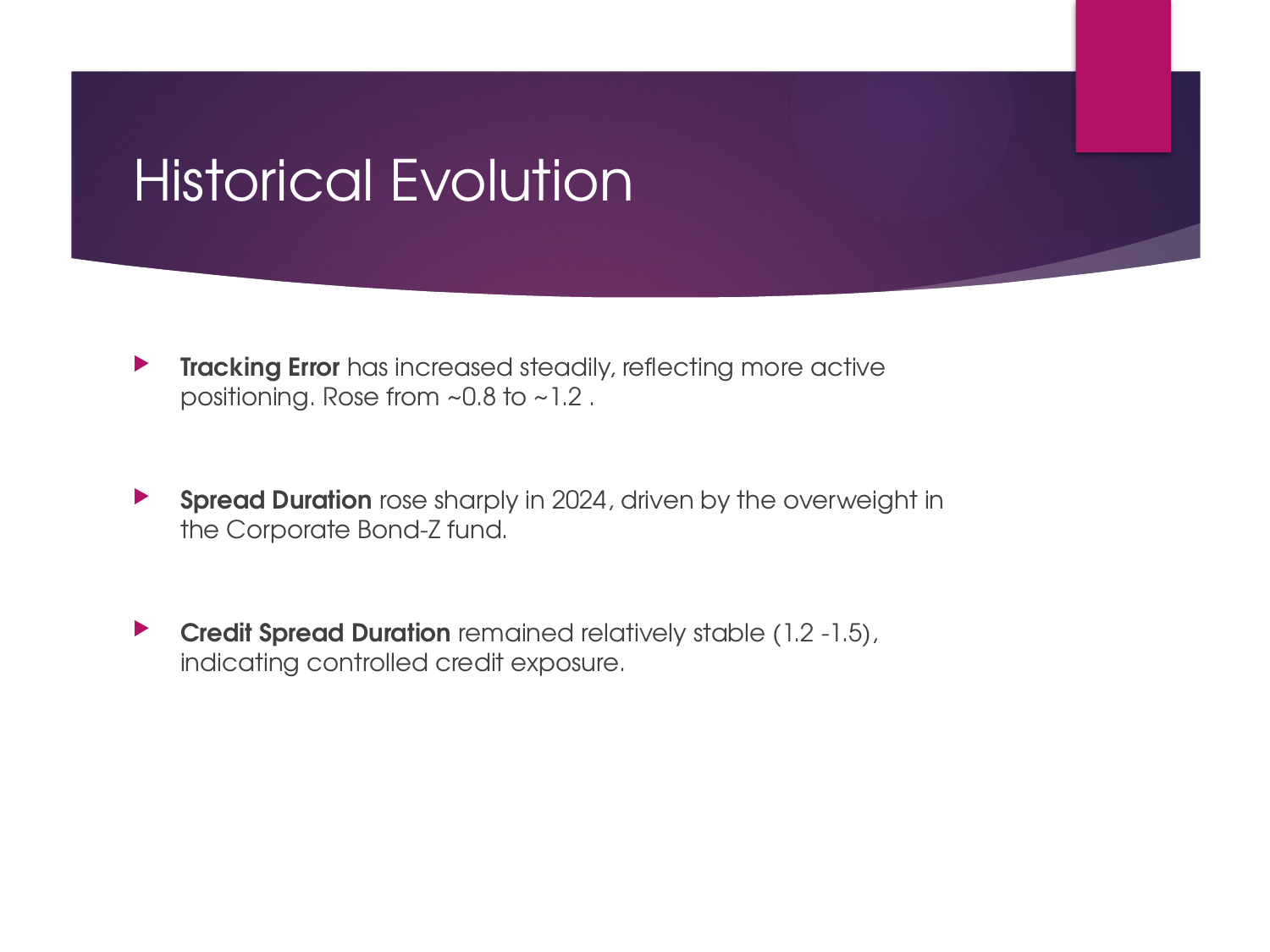

# Historical Evolution
Tracking Error has increased steadily, reflecting more active positioning. Rose from ~0.8 to ~1.2 .

Spread Duration rose sharply in 2024, driven by the overweight in the Corporate Bond-Z fund.

Credit Spread Duration remained relatively stable (1.2 -1.5), indicating controlled credit exposure.